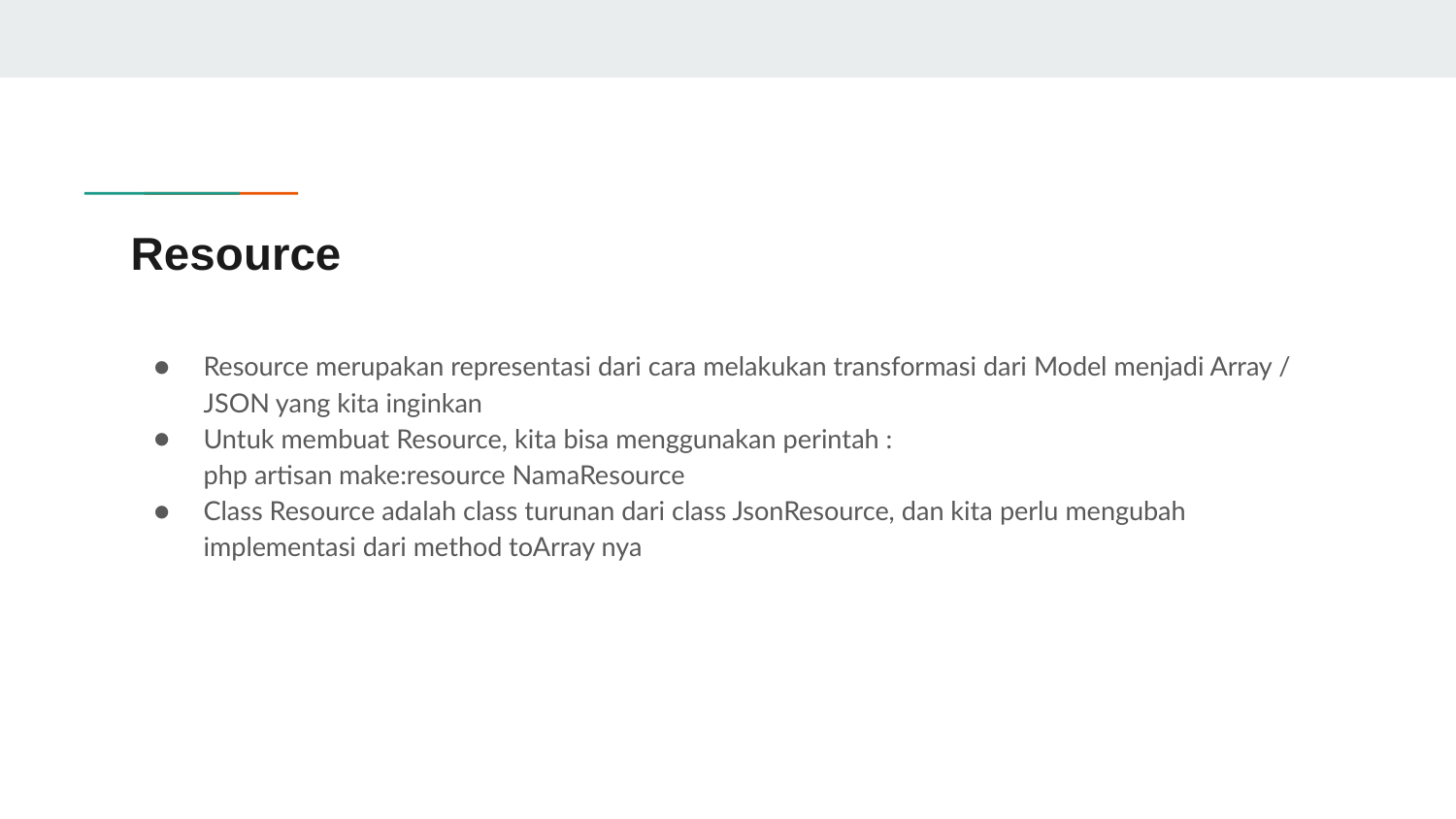

# Resource
Resource merupakan representasi dari cara melakukan transformasi dari Model menjadi Array / JSON yang kita inginkan
Untuk membuat Resource, kita bisa menggunakan perintah :
php artisan make:resource NamaResource
Class Resource adalah class turunan dari class JsonResource, dan kita perlu mengubah implementasi dari method toArray nya